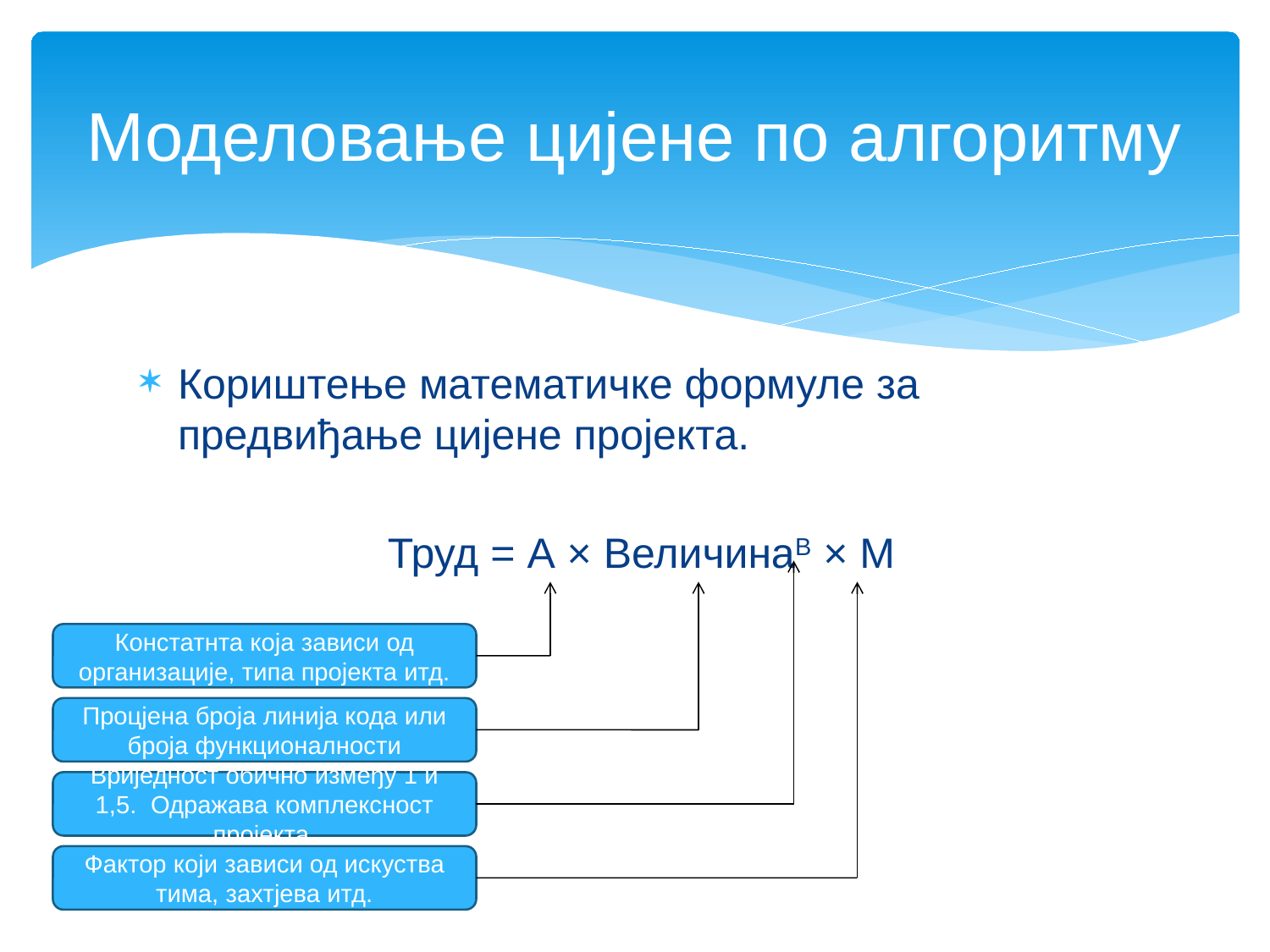

# Моделовање цијене по алгоритму
Кориштење математичке формуле за предвиђање цијене пројекта.

Труд = А × ВеличинаВ × М
Констатнта која зависи од организације, типа пројекта итд.
Процјена броја линија кода или броја функционалности
Вриједност обично између 1 и 1,5.  Одражава комплексност пројекта.
Фактор који зависи од искуства тима, захтјева итд.